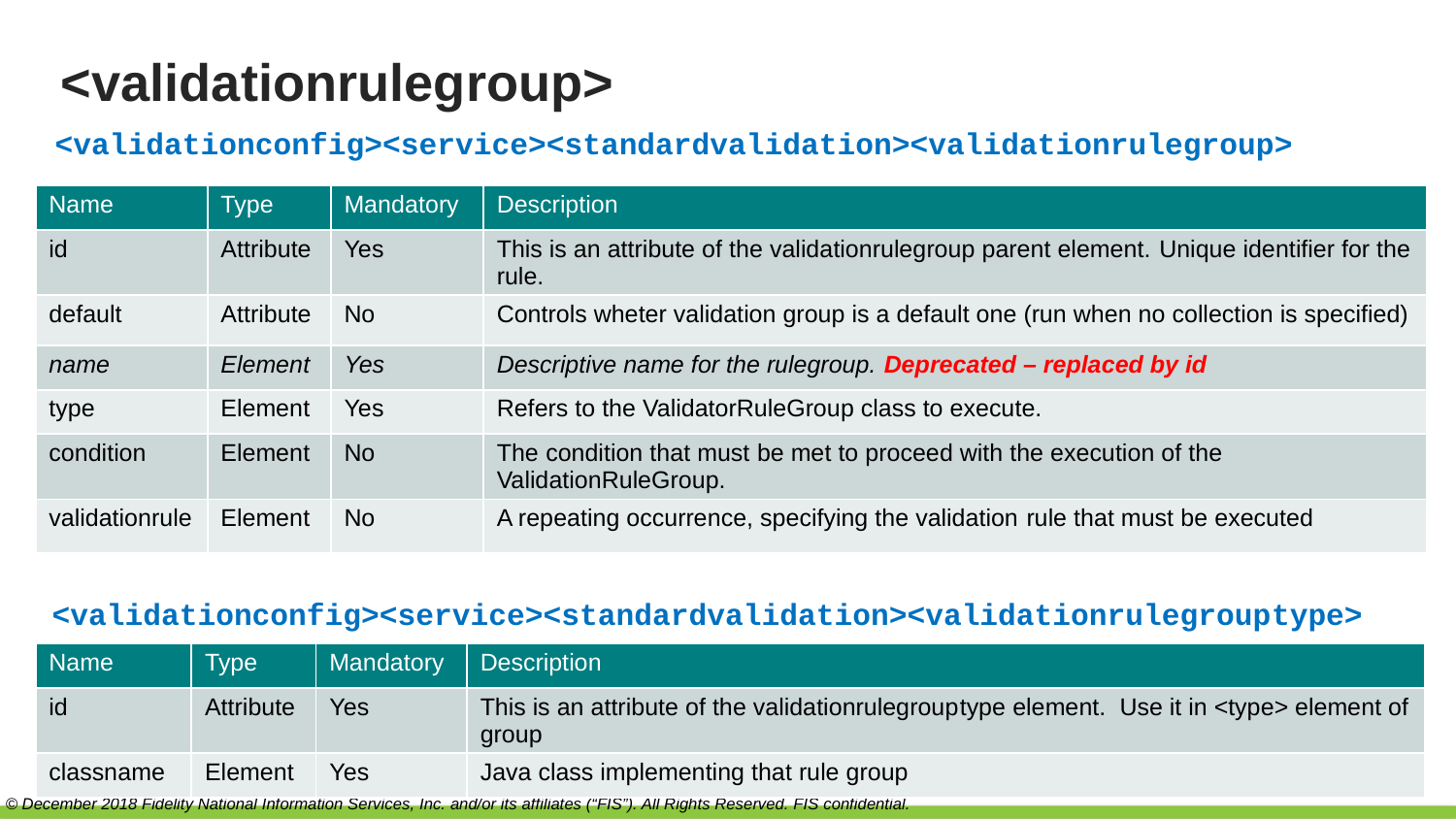

# <validationrulegroup>
<validationconfig><service><standardvalidation><validationrulegroup>
| Name | Type | Mandatory | Description |
| --- | --- | --- | --- |
| id | Attribute | Yes | This is an attribute of the validationrulegroup parent element. Unique identifier for the rule. |
| default | Attribute | No | Controls wheter validation group is a default one (run when no collection is specified) |
| name | Element | Yes | Descriptive name for the rulegroup. Deprecated – replaced by id |
| type | Element | Yes | Refers to the ValidatorRuleGroup class to execute. |
| condition | Element | No | The condition that must be met to proceed with the execution of the ValidationRuleGroup. |
| validationrule | Element | No | A repeating occurrence, specifying the validation rule that must be executed |
<validationconfig><service><standardvalidation><validationrulegrouptype>
| Name | Type | Mandatory | Description |
| --- | --- | --- | --- |
| id | Attribute | Yes | This is an attribute of the validationrulegrouptype element. Use it in <type> element of group |
| classname | Element | Yes | Java class implementing that rule group |